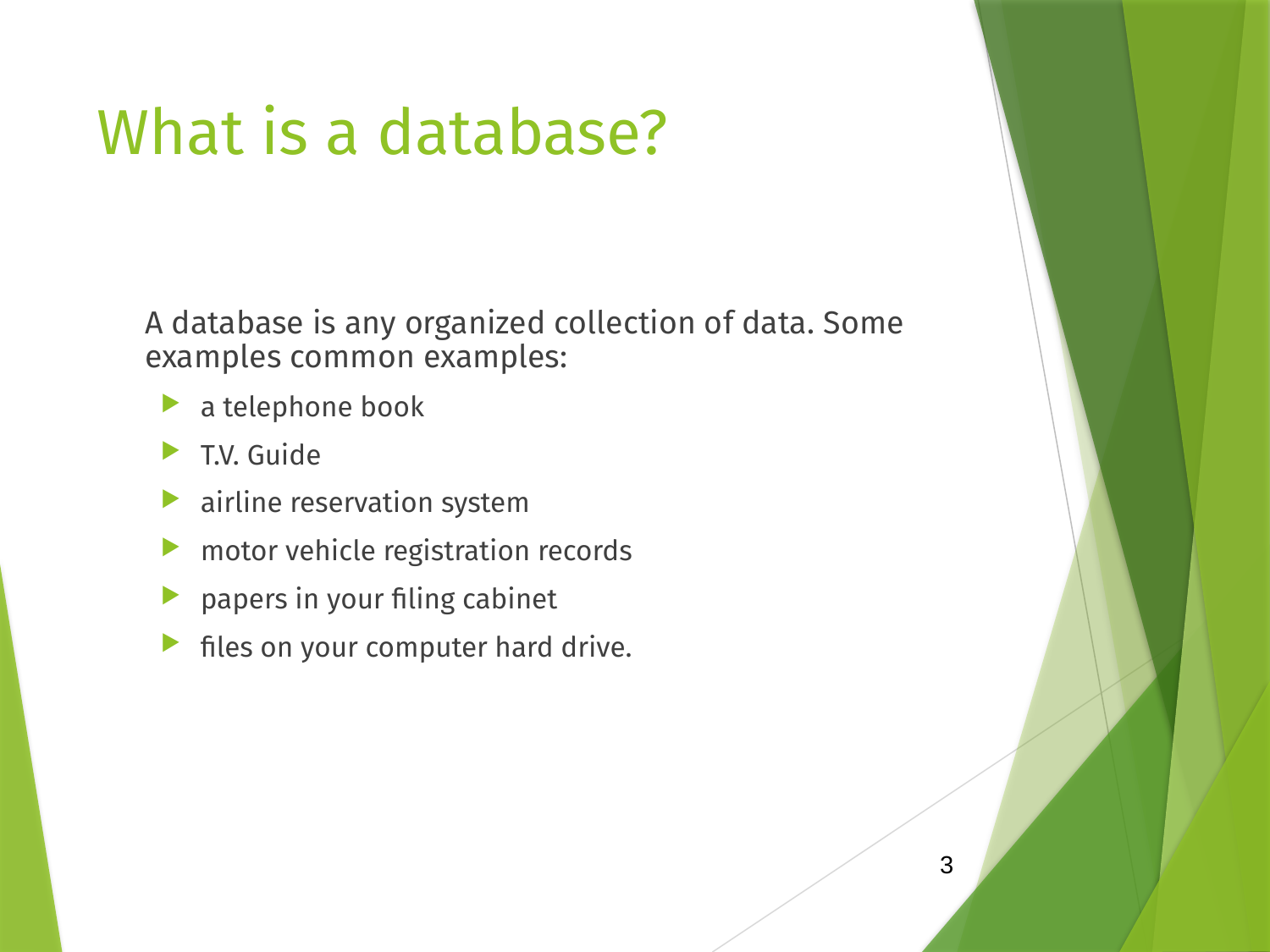

# What is a database?
	A database is any organized collection of data. Some examples common examples:
a telephone book
T.V. Guide
airline reservation system
motor vehicle registration records
papers in your filing cabinet
files on your computer hard drive.

3